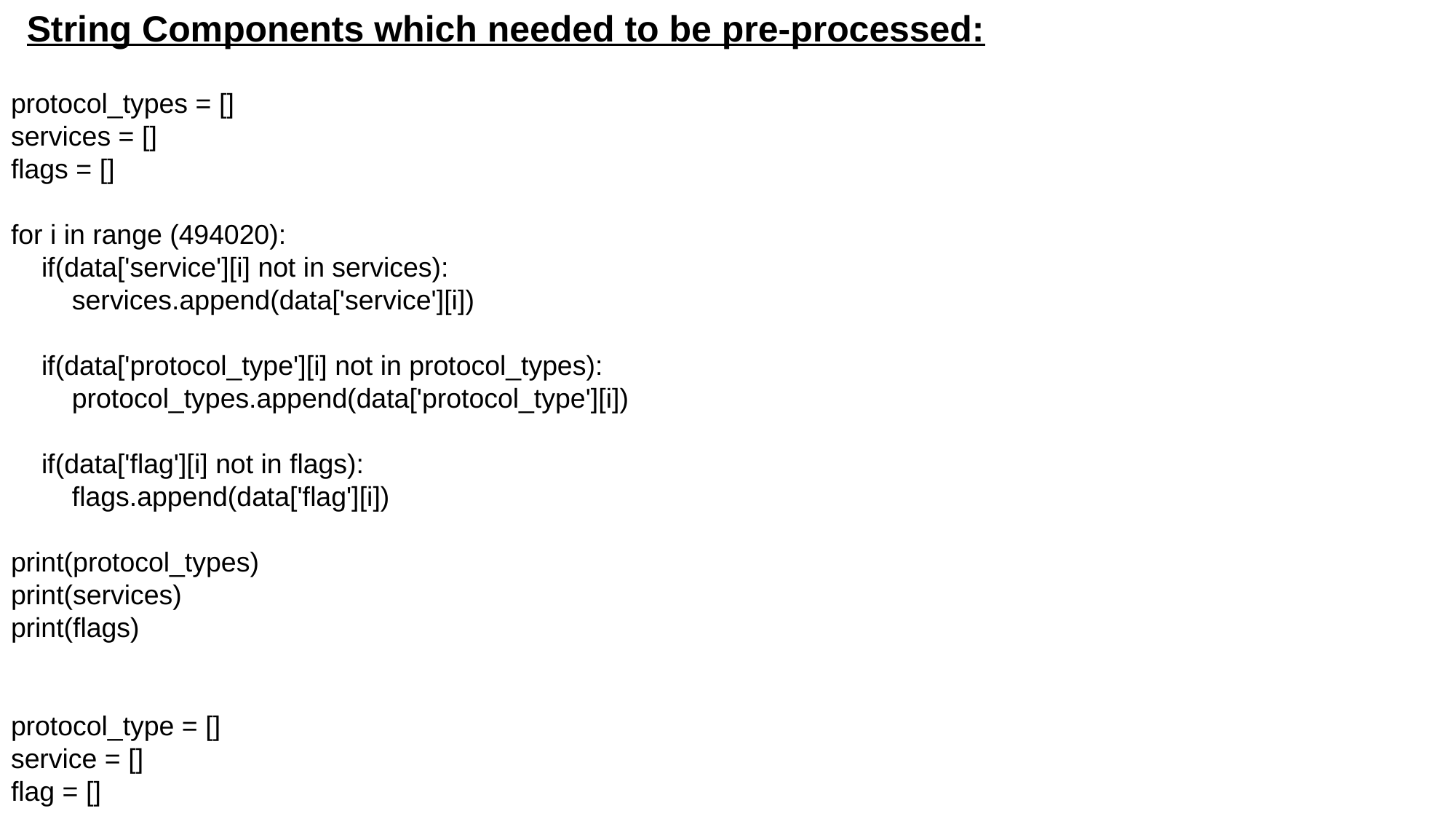

String Components which needed to be pre-processed:
protocol_types = []
services = []
flags = []

for i in range (494020):
    if(data['service'][i] not in services):
        services.append(data['service'][i])

    if(data['protocol_type'][i] not in protocol_types):
        protocol_types.append(data['protocol_type'][i])

    if(data['flag'][i] not in flags):
        flags.append(data['flag'][i])

print(protocol_types)
print(services)
print(flags)

protocol_type = []
service = []
flag = []